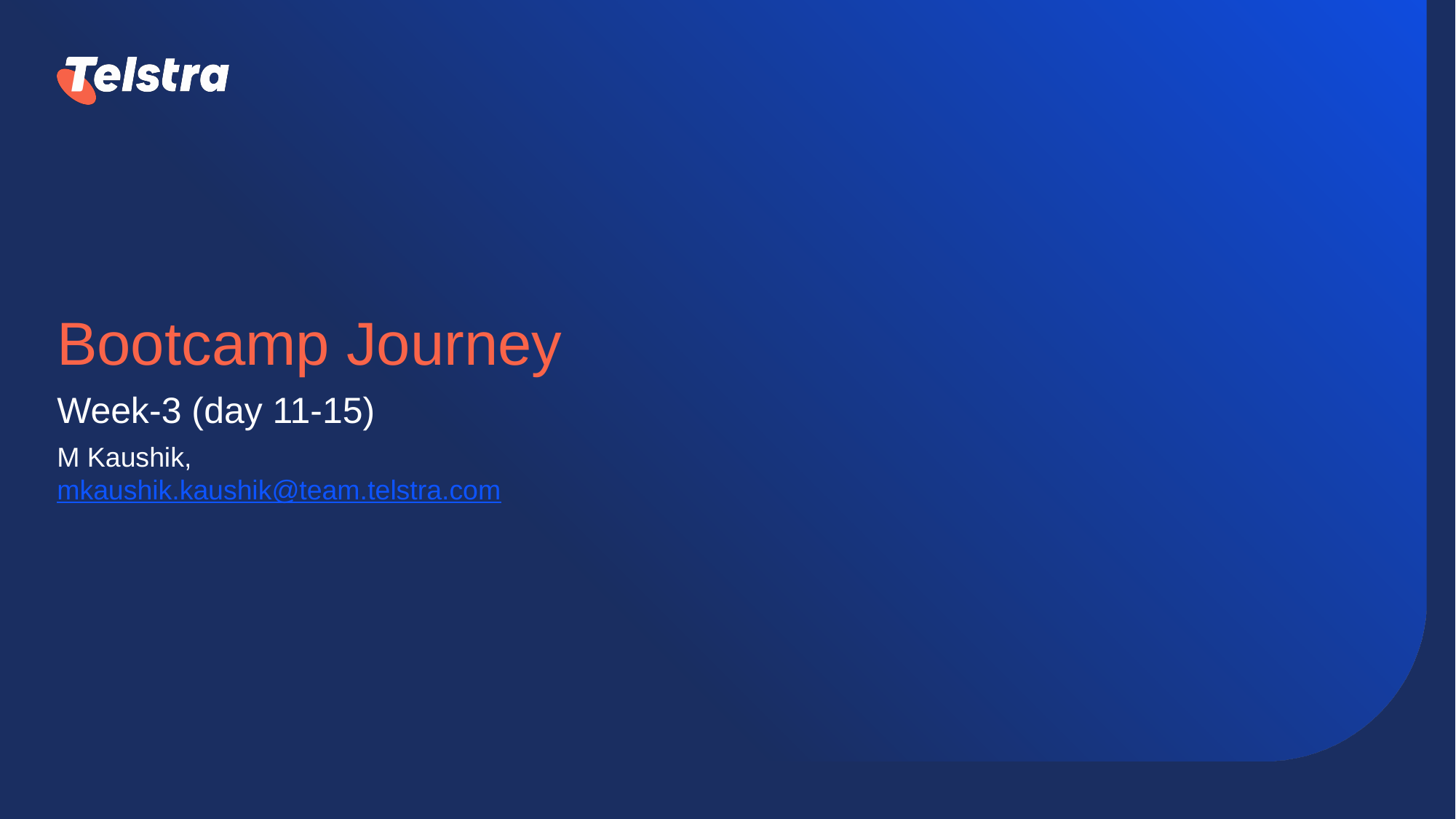

Bootcamp Journey
Week-3 (day 11-15)
M Kaushik, mkaushik.kaushik@team.telstra.com​